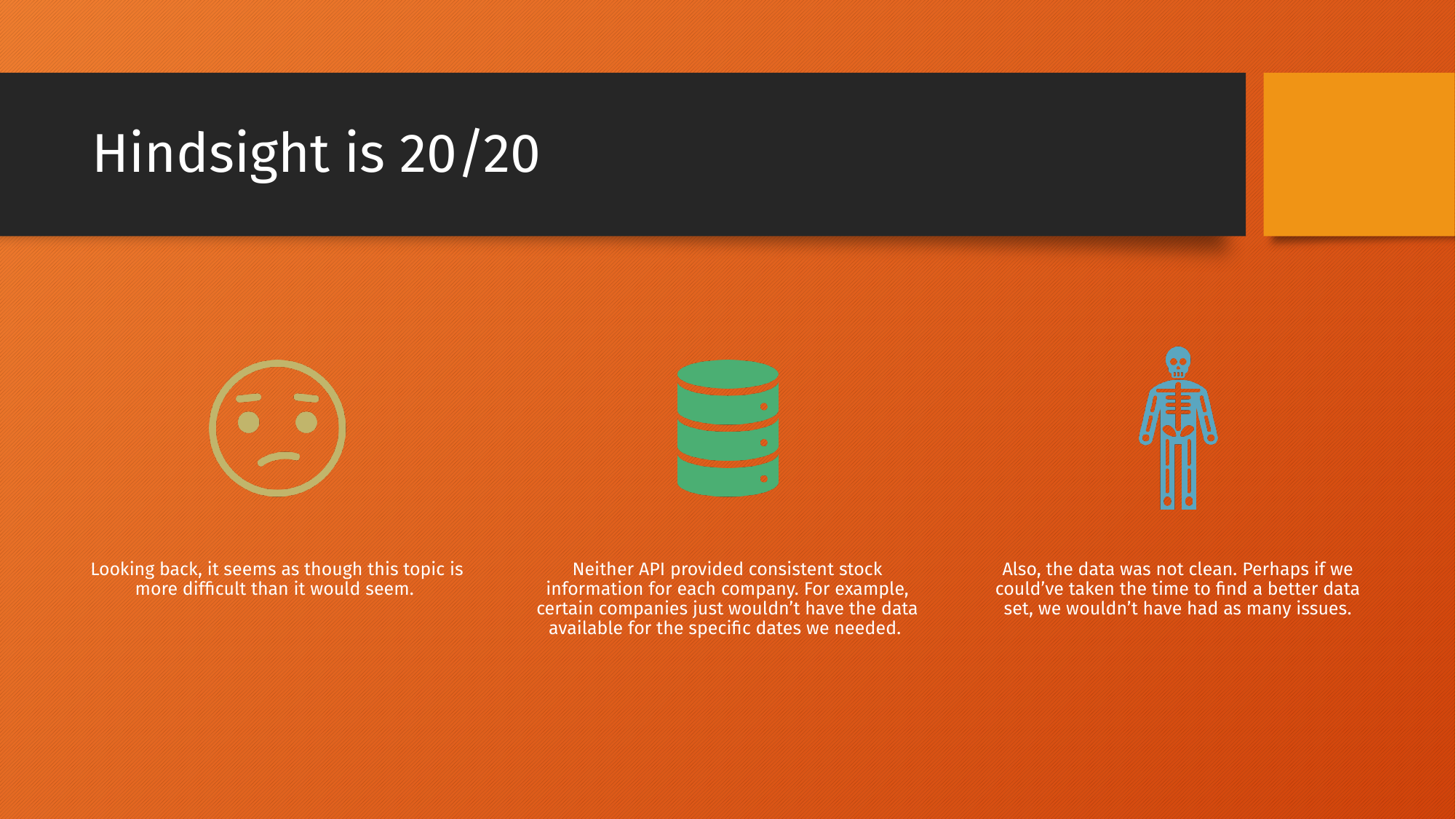

# Hindsight is 20/20
Looking back, it seems as though this topic is more difficult than it would seem.
Neither API provided consistent stock information for each company. For example, certain companies just wouldn’t have the data available for the specific dates we needed.
Also, the data was not clean. Perhaps if we could’ve taken the time to find a better data set, we wouldn’t have had as many issues.